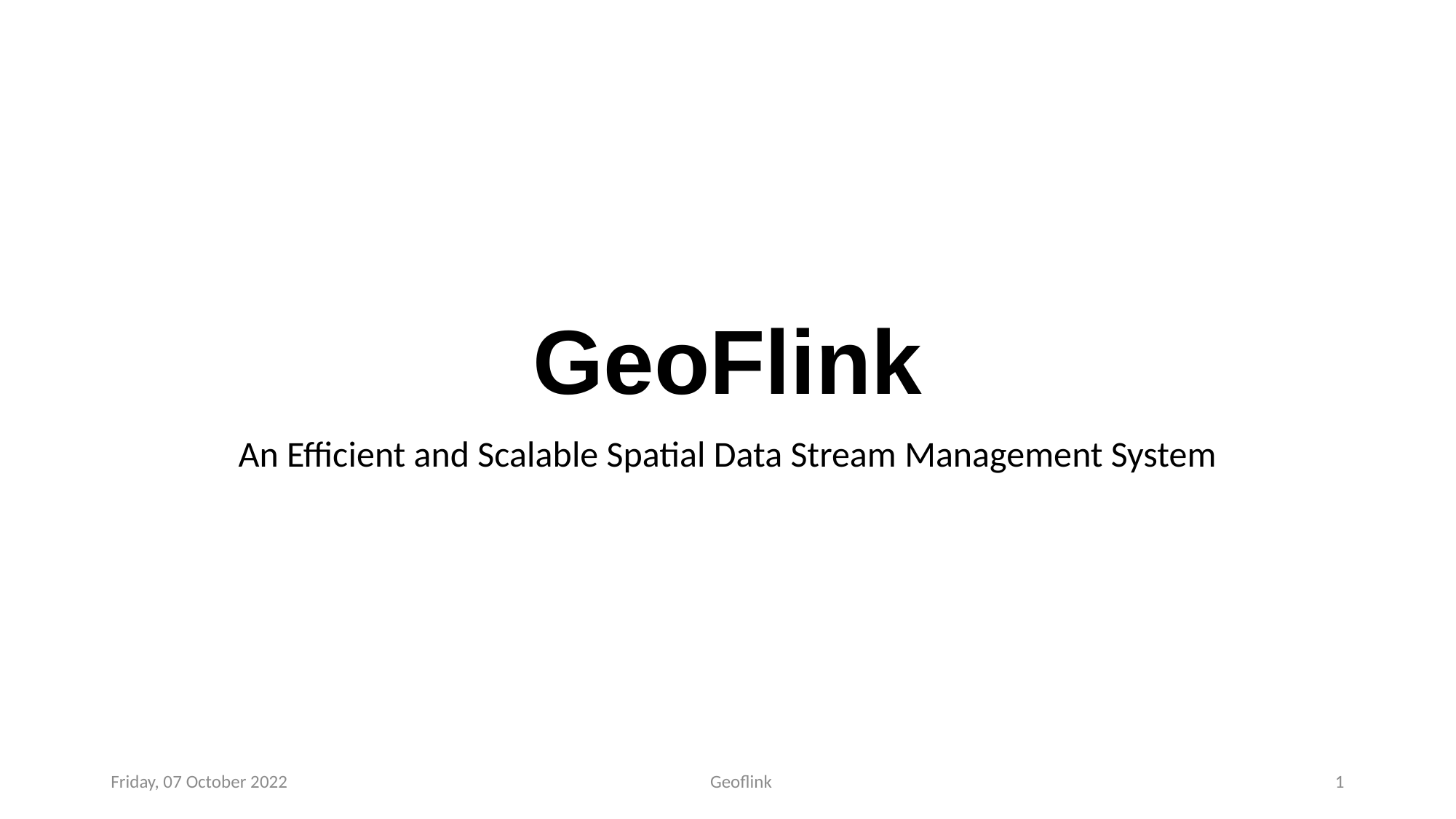

# GeoFlink
An Efficient and Scalable Spatial Data Stream Management System
Geoflink
Friday, 07 October 2022
1